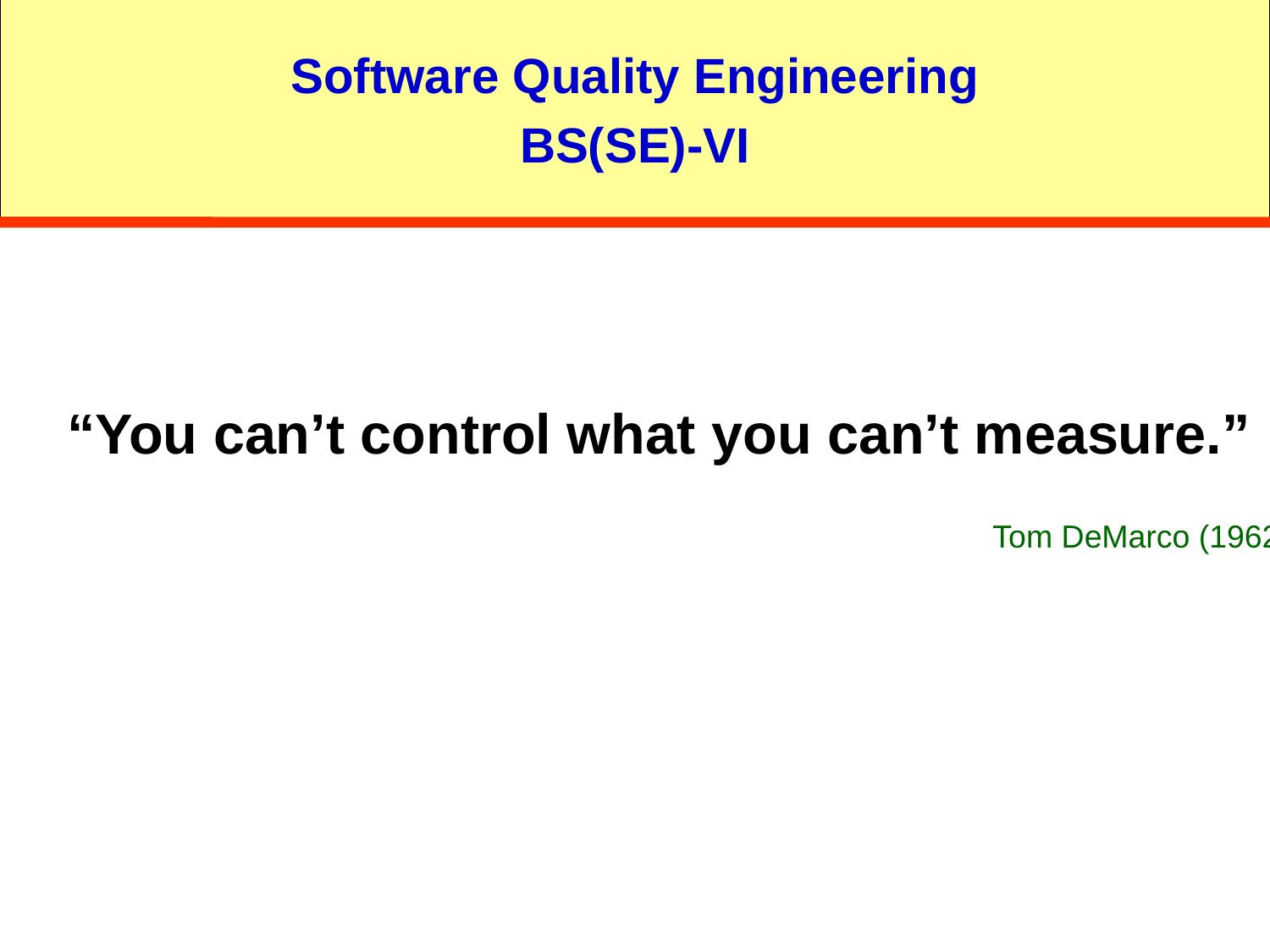

Software Quality Engineering
BS(SE)-VI

“You can’t control what you can’t measure.”

Tom DeMarco (1962)